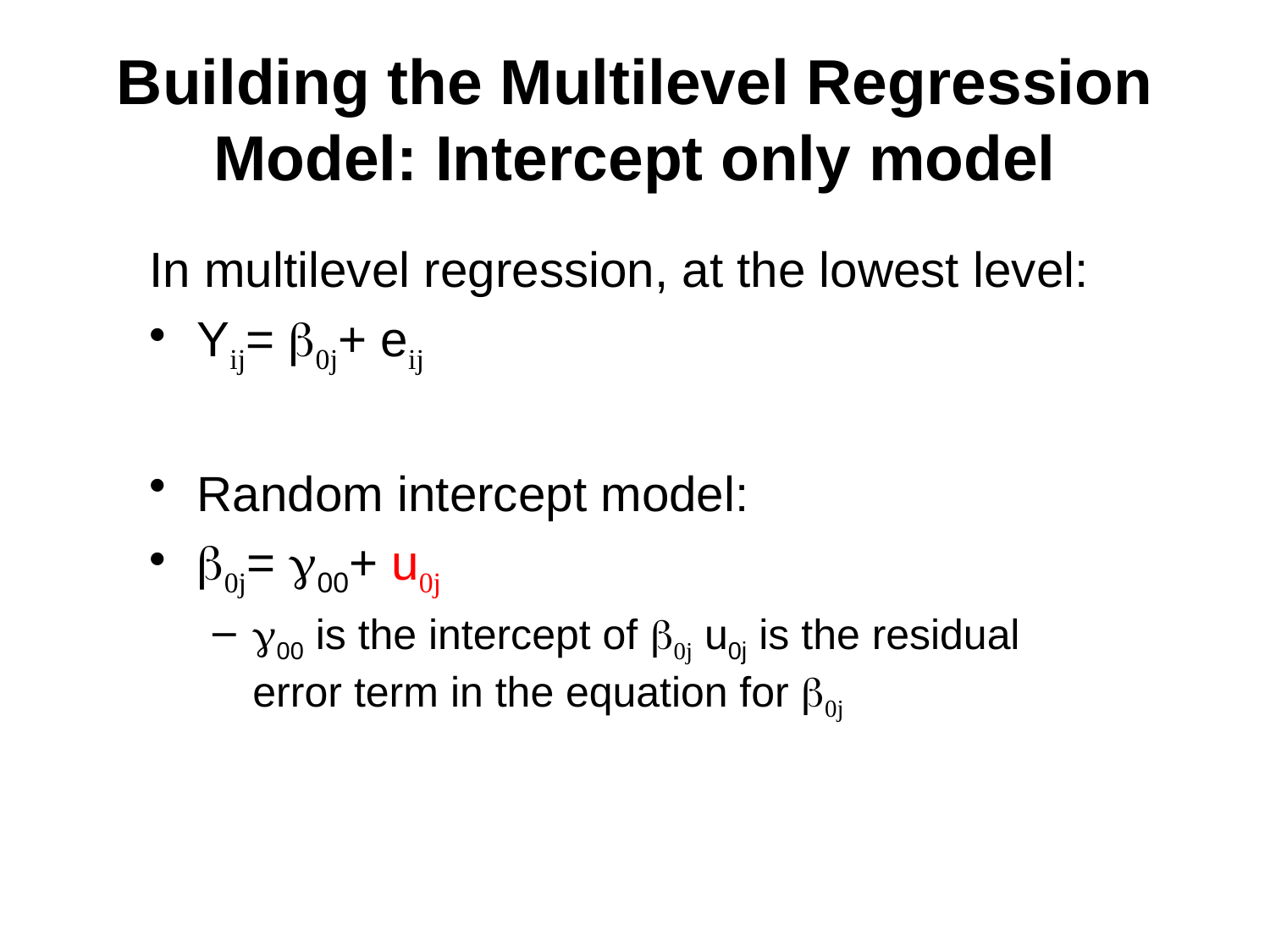

# Building the Multilevel Regression Model: Intercept only model
In multilevel regression, at the lowest level:
Yij= β0j+ eij

Random intercept model:
β0j= γ00+ u0j
γ00 is the intercept of β0j u0j is the residual error term in the equation for β0j